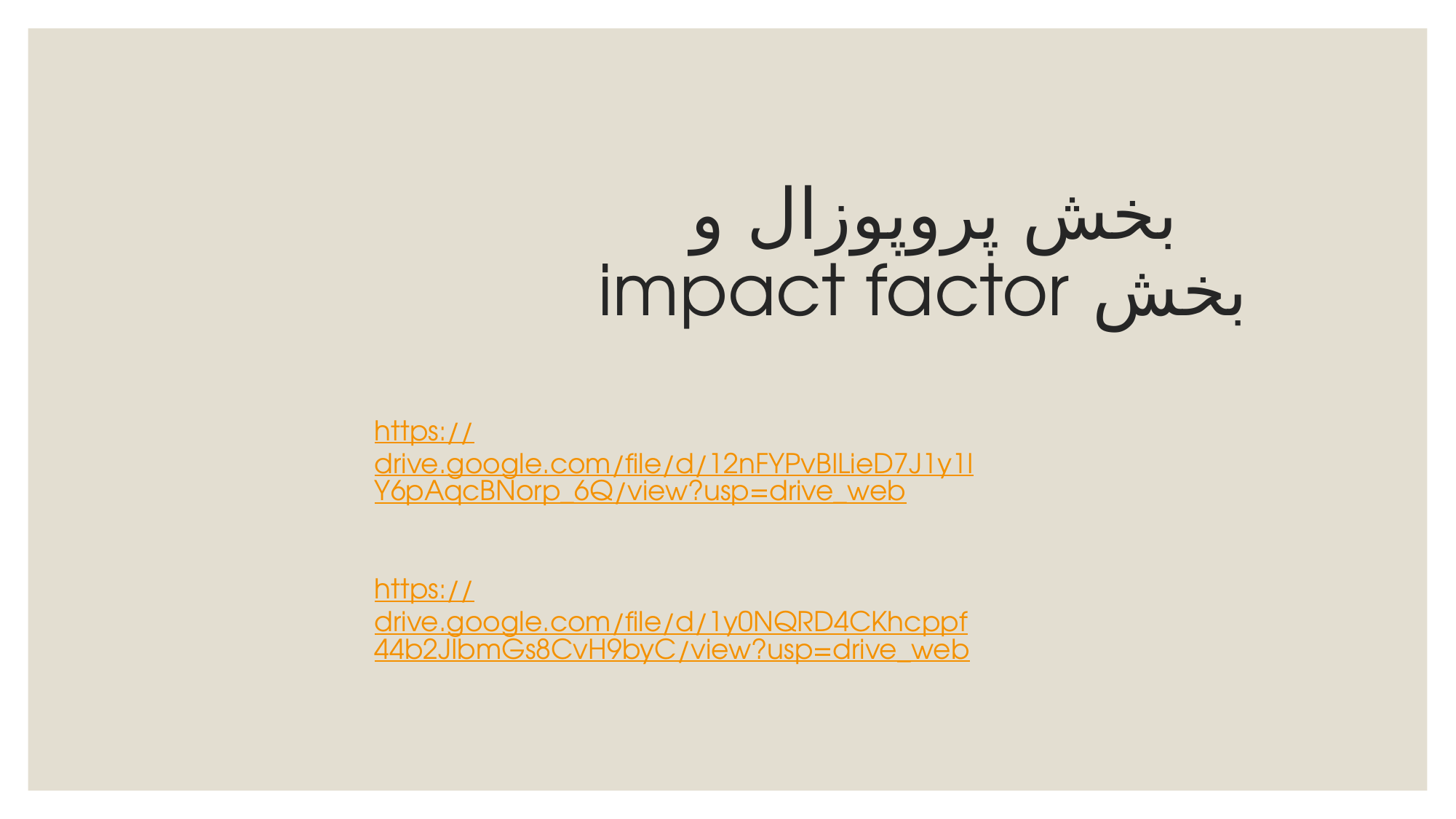

# بخش پروپوزال و بخش impact factor
https://drive.google.com/file/d/12nFYPvBILieD7J1y1IY6pAqcBNorp_6Q/view?usp=drive_web

https://drive.google.com/file/d/1y0NQRD4CKhcppf44b2JIbmGs8CvH9byC/view?usp=drive_web